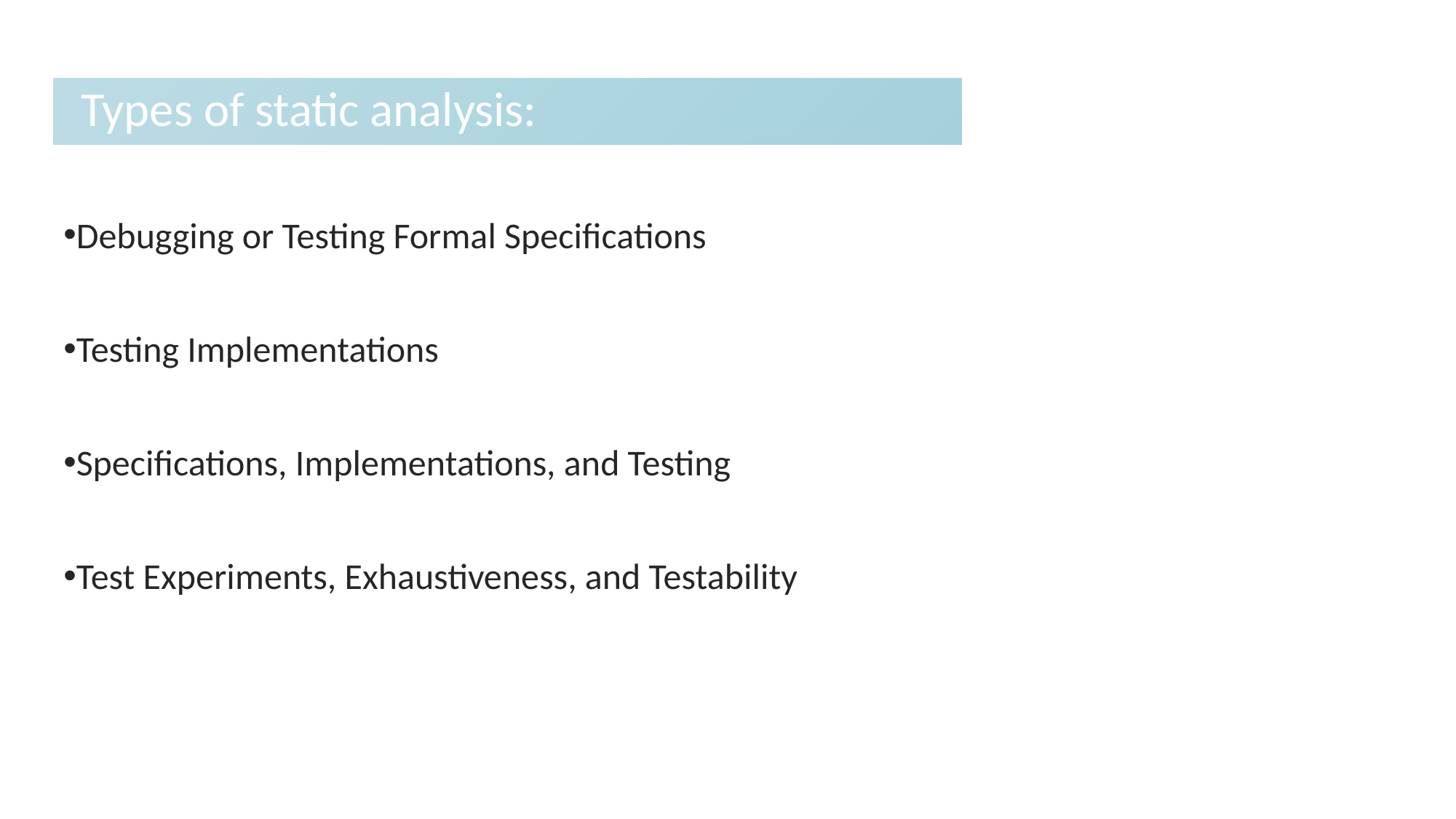

Types of static analysis:

Debugging or Testing Formal Specifications

Testing Implementations

Specifications, Implementations, and Testing

Test Experiments, Exhaustiveness, and Testability